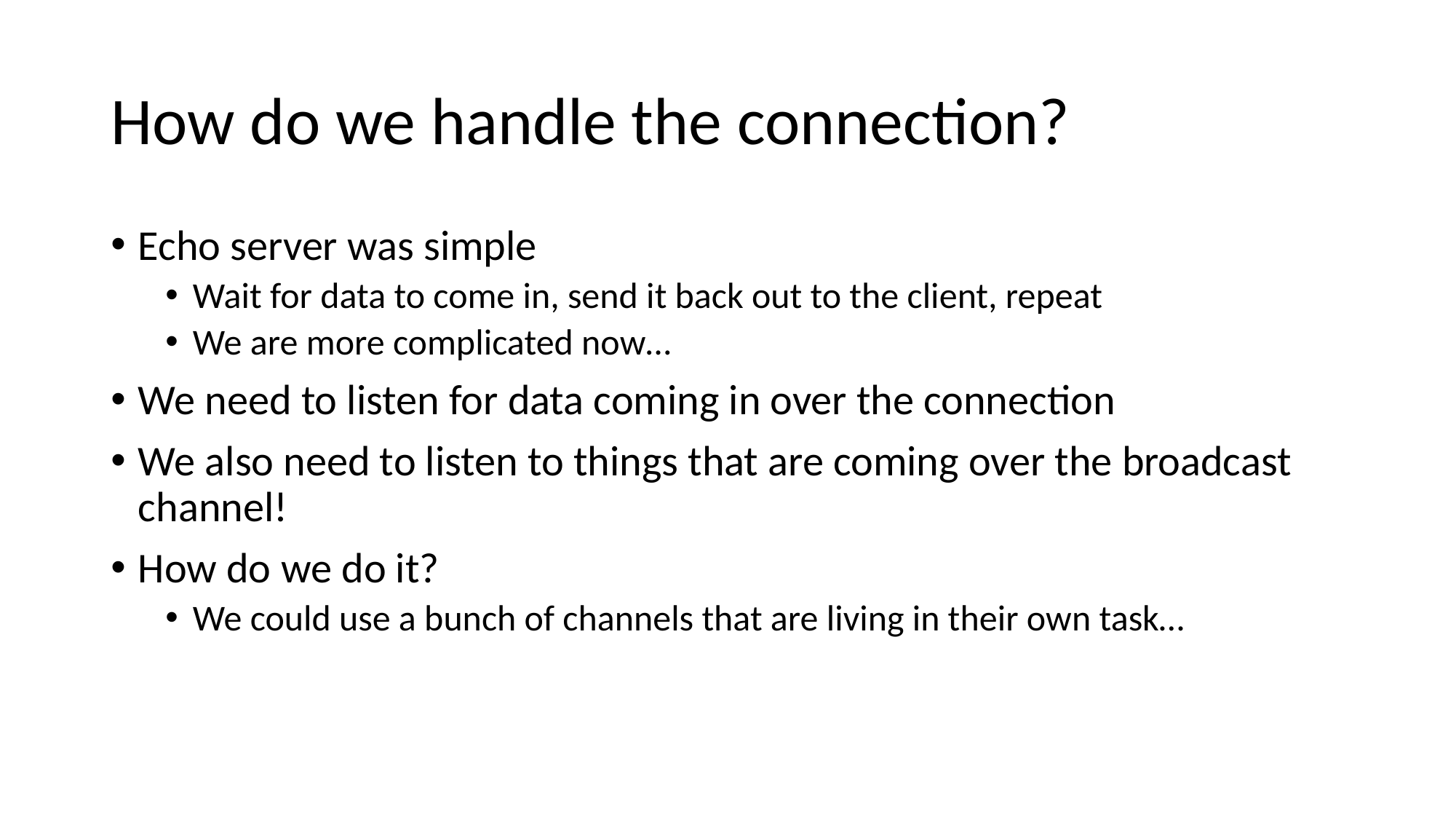

# How do we handle the connection?
Echo server was simple
Wait for data to come in, send it back out to the client, repeat
We are more complicated now…
We need to listen for data coming in over the connection
We also need to listen to things that are coming over the broadcast channel!
How do we do it?
We could use a bunch of channels that are living in their own task…